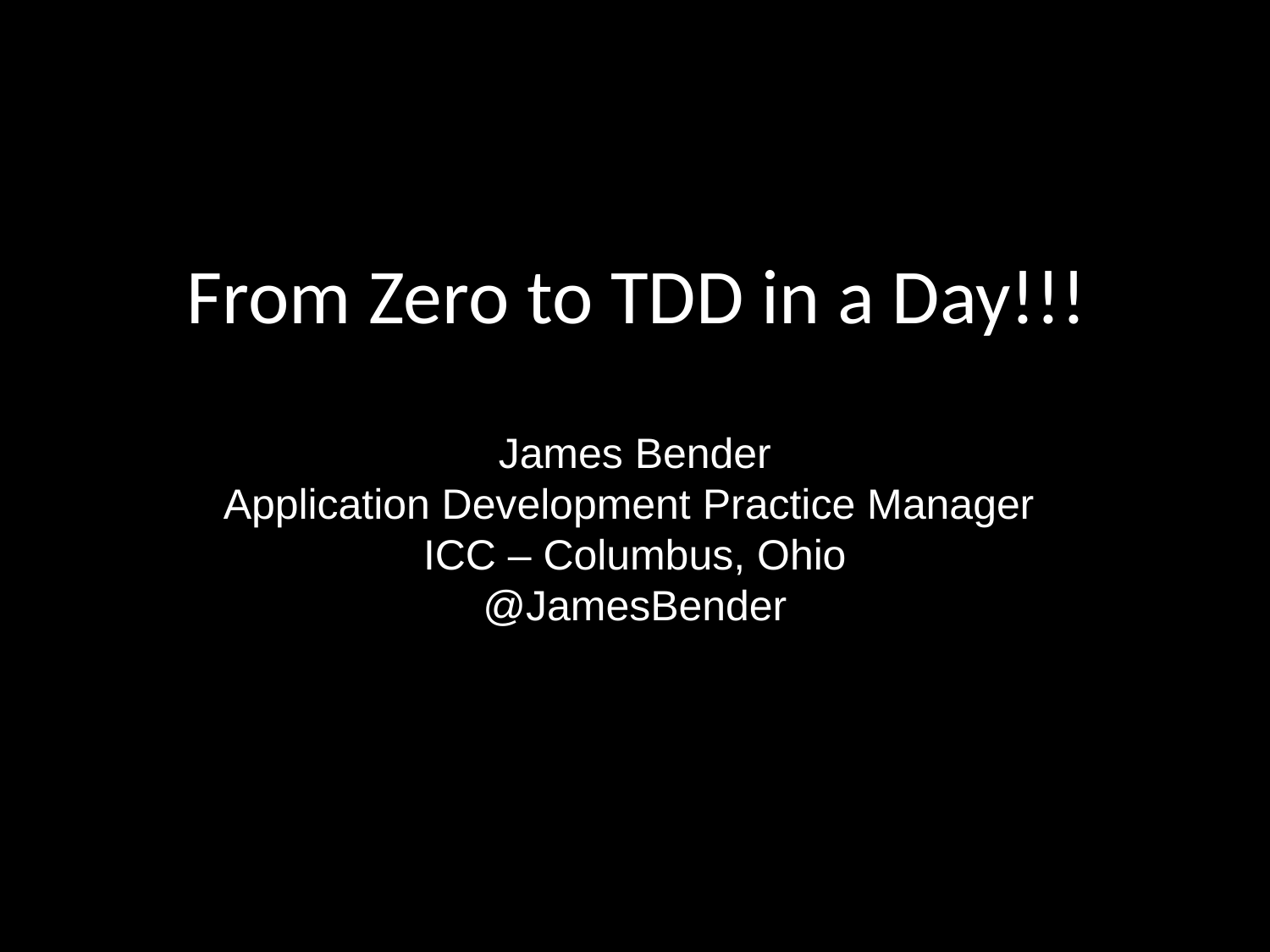

# From Zero to TDD in a Day!!!
James Bender
Application Development Practice Manager
ICC – Columbus, Ohio
@JamesBender